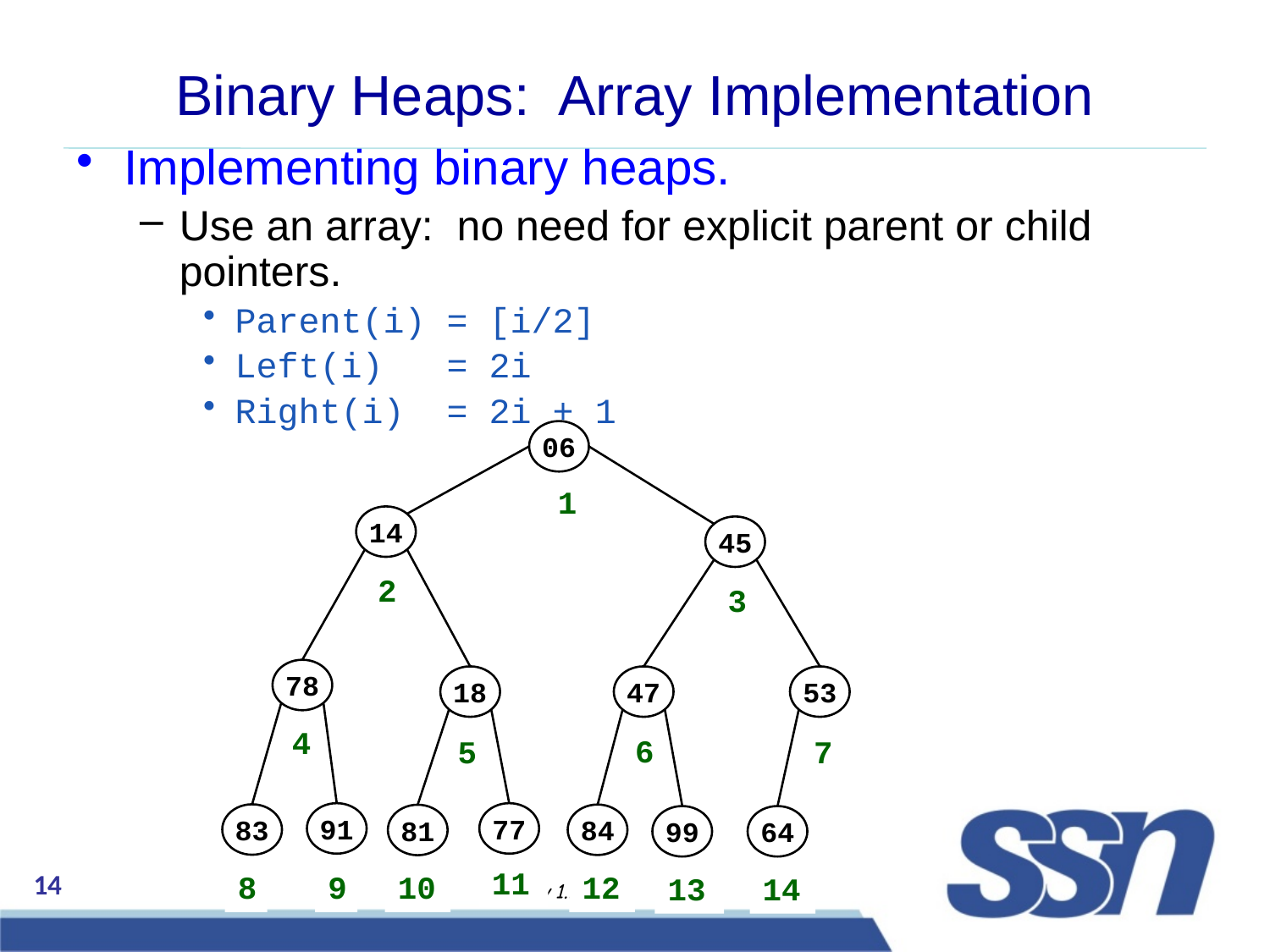

# Binary Heaps:  Array Implementation
Implementing binary heaps.
Use an array:  no need for explicit parent or child pointers.
Parent(i) = [i/2]
Left(i)   = 2i
Right(i)  = 2i + 1
06
1
14
45
2
3
78
18
47
53
4
6
5
7
91
77
83
84
81
99
64
11
8
9
10
12
13
14